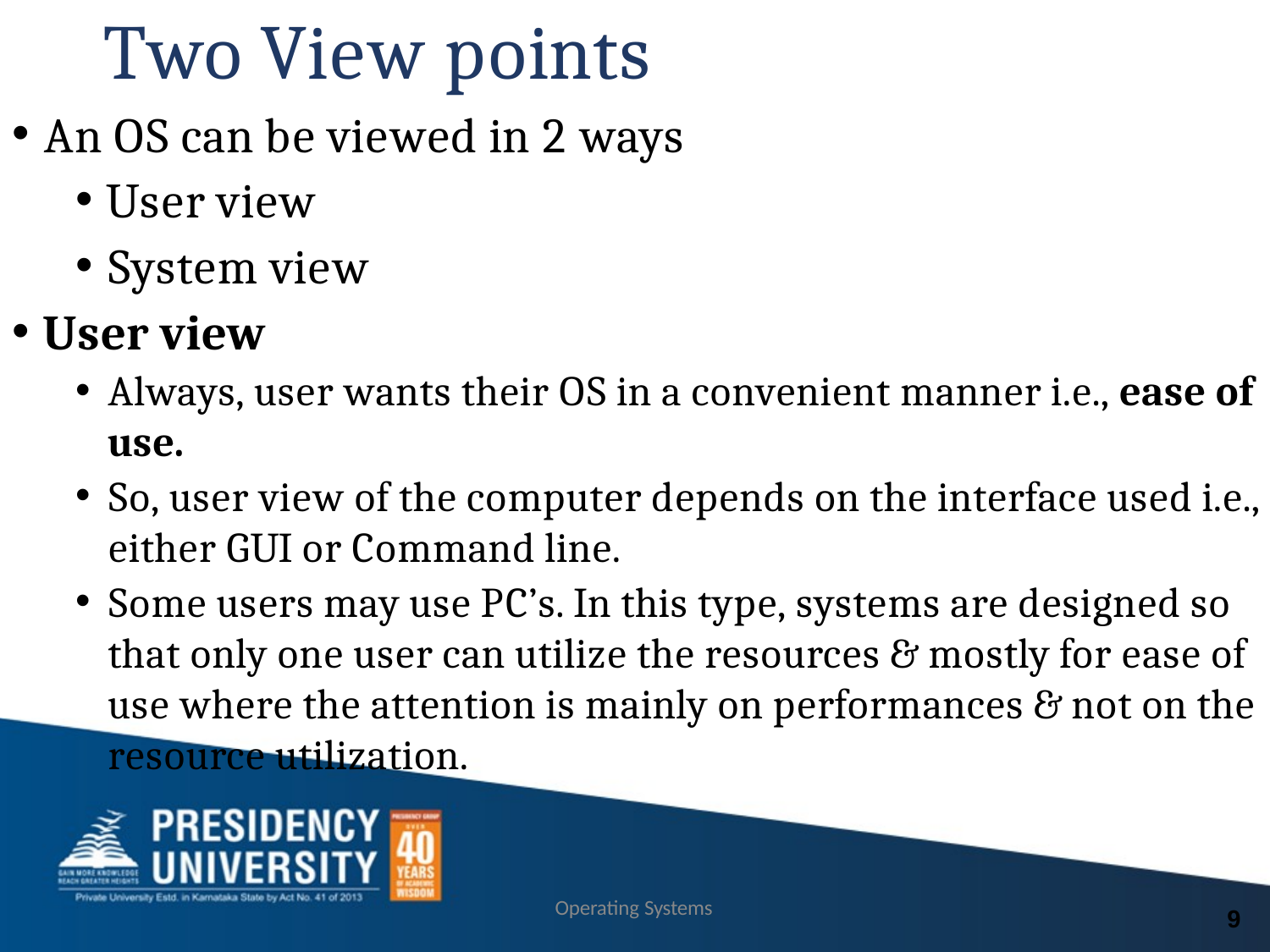

# Two View points
An OS can be viewed in 2 ways
User view
System view
User view
Always, user wants their OS in a convenient manner i.e., ease of use.
So, user view of the computer depends on the interface used i.e., either GUI or Command line.
Some users may use PC’s. In this type, systems are designed so that only one user can utilize the resources & mostly for ease of use where the attention is mainly on performances & not on the resource utilization.
Operating Systems
9